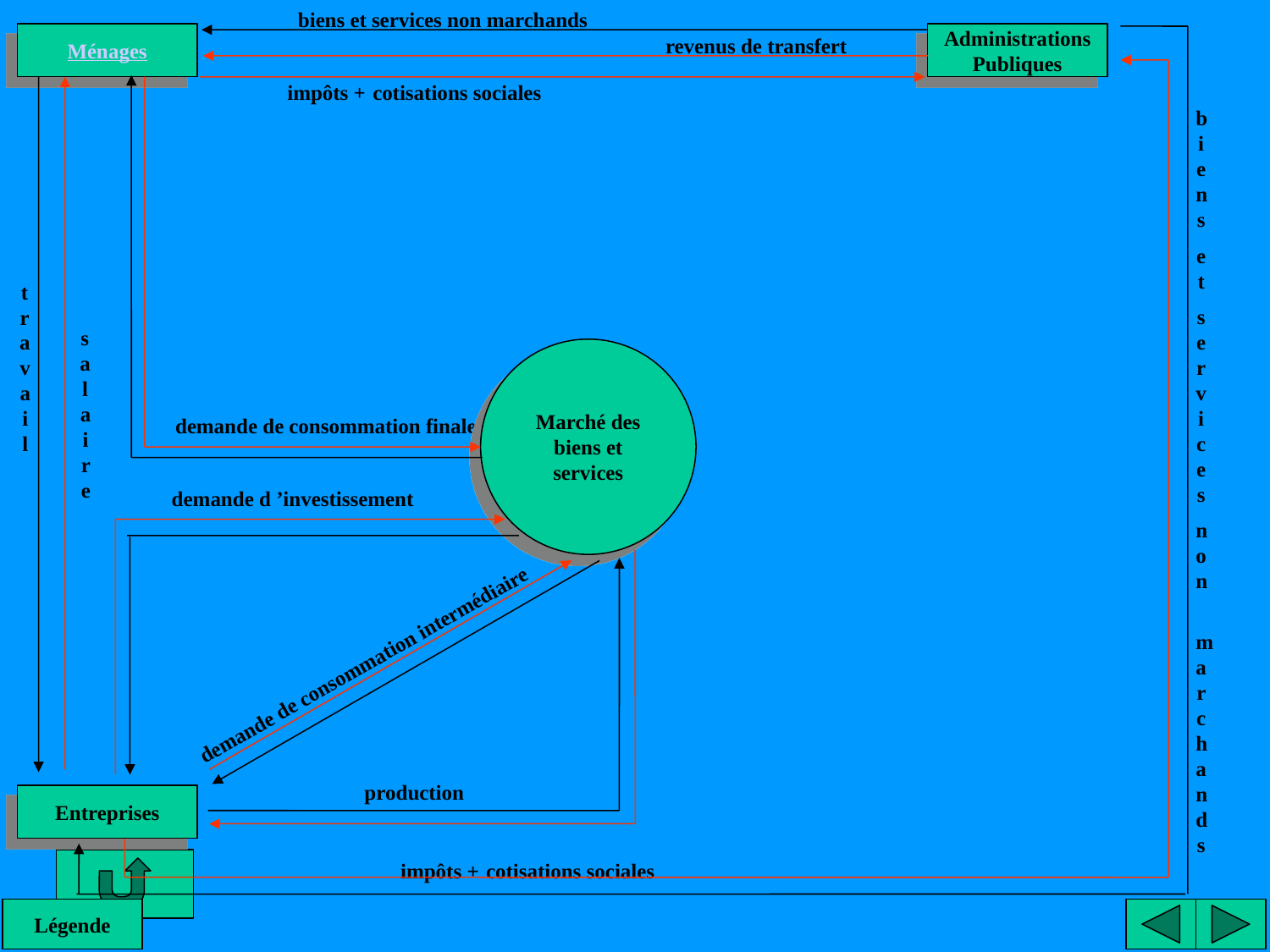

biens et services non marchands
Ménages
Administrations Publiques

revenus de transfert

impôts +
cotisations sociales

biens
et
services
non
marchands
travail
salaire
Marché des biens et services
demande de consommation finale
demande d ’investissement

demande de consommation intermédiaire
production
Entreprises

impôts +
cotisations sociales

Légende